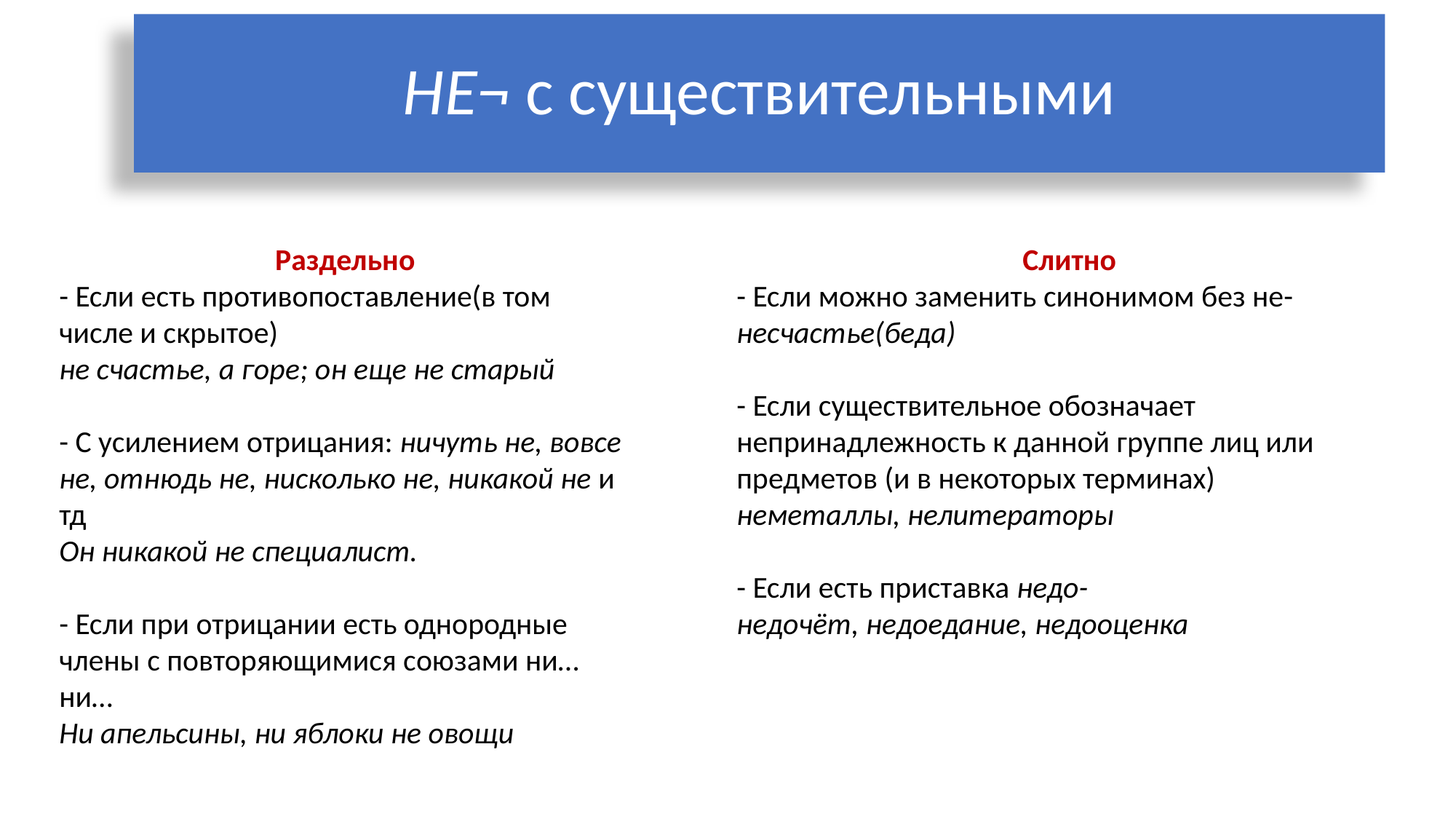

# НЕ¬ с существительными
Раздельно
- Если есть противопоставление(в том числе и скрытое)
не счастье, а горе; он еще не старый

- С усилением отрицания: ничуть не, вовсе не, отнюдь не, нисколько не, никакой не и тд
Он никакой не специалист.

- Если при отрицании есть однородные члены с повторяющимися союзами ни… ни…
Ни апельсины, ни яблоки не овощи
Слитно
- Если можно заменить синонимом без не- несчастье(беда)

- Если существительное обозначает непринадлежность к данной группе лиц или предметов (и в некоторых терминах)
неметаллы, нелитераторы

- Если есть приставка недо-
недочёт, недоедание, недооценка